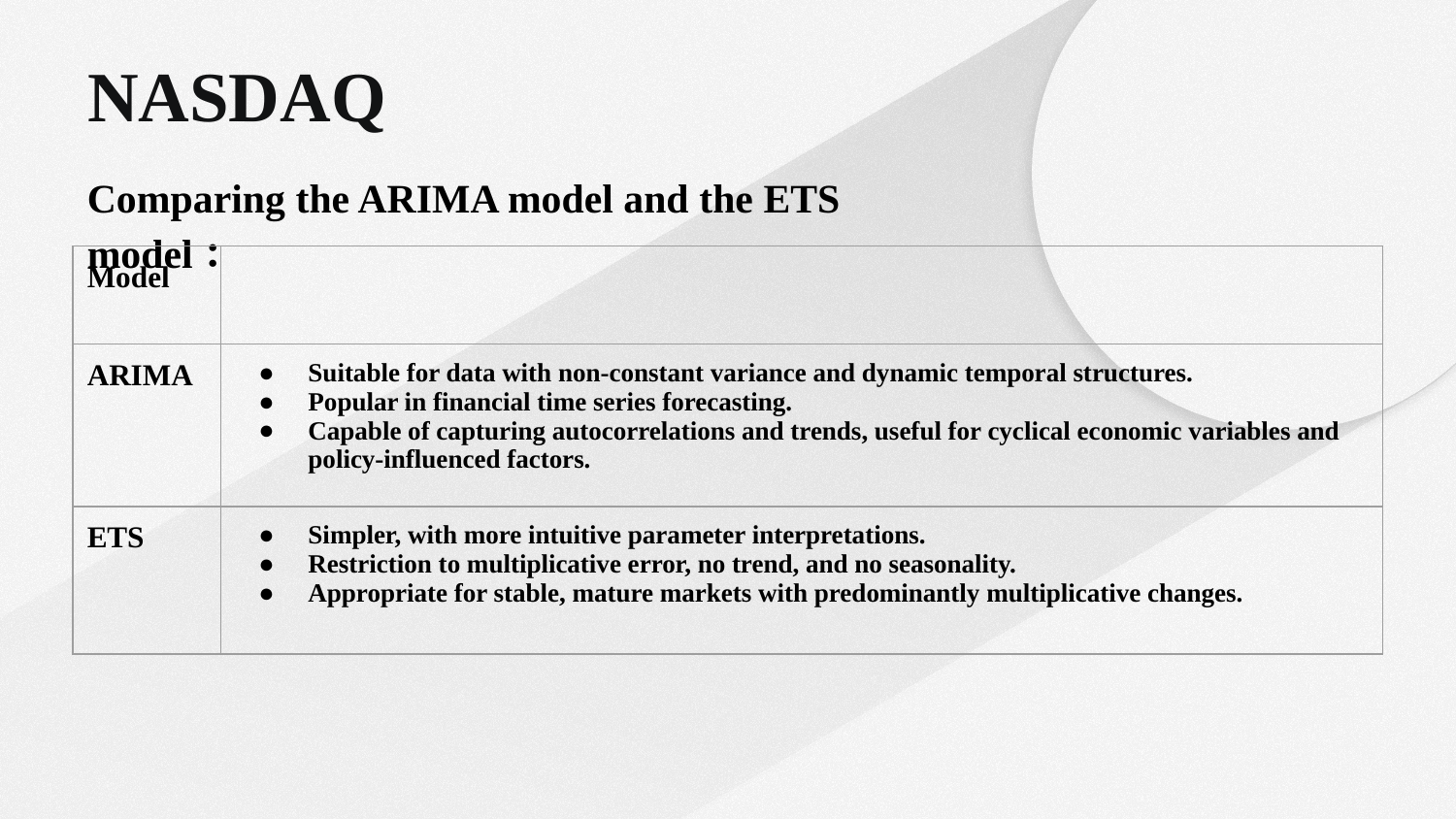

# NASDAQ
Comparing the ARIMA model and the ETS model：

| Model |  |
| --- | --- |
| ARIMA | Suitable for data with non-constant variance and dynamic temporal structures. Popular in financial time series forecasting. Capable of capturing autocorrelations and trends, useful for cyclical economic variables and policy-influenced factors. |
| ETS | Simpler, with more intuitive parameter interpretations. Restriction to multiplicative error, no trend, and no seasonality. Appropriate for stable, mature markets with predominantly multiplicative changes. |